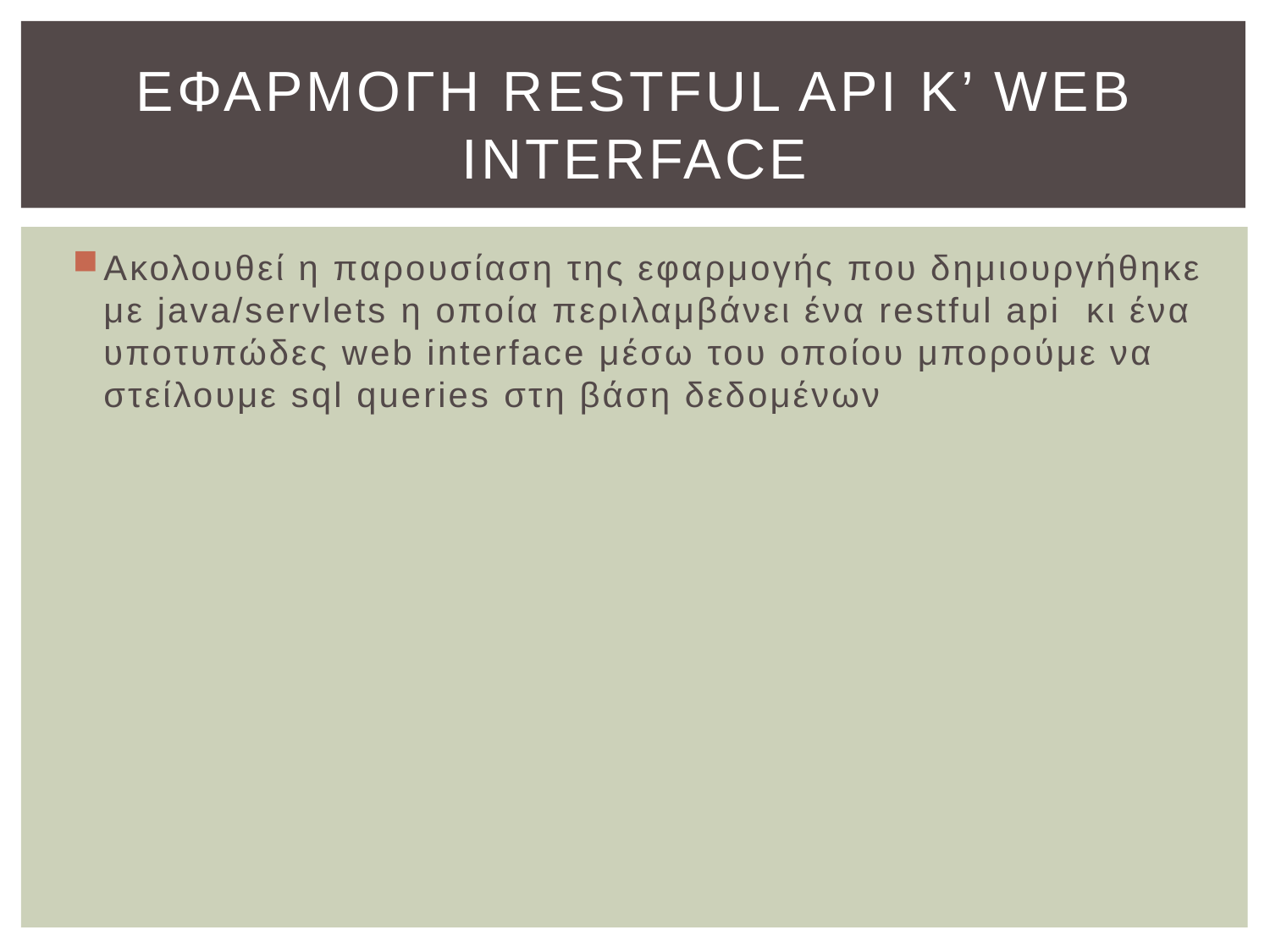

# Εφαρμογη restful api κ’ web interface
Ακολουθεί η παρουσίαση της εφαρμογής που δημιουργήθηκε με java/servlets η οποία περιλαμβάνει ένα restful api  κι ένα υποτυπώδες web interface μέσω του οποίου μπορούμε να στείλουμε sql queries στη βάση δεδομένων